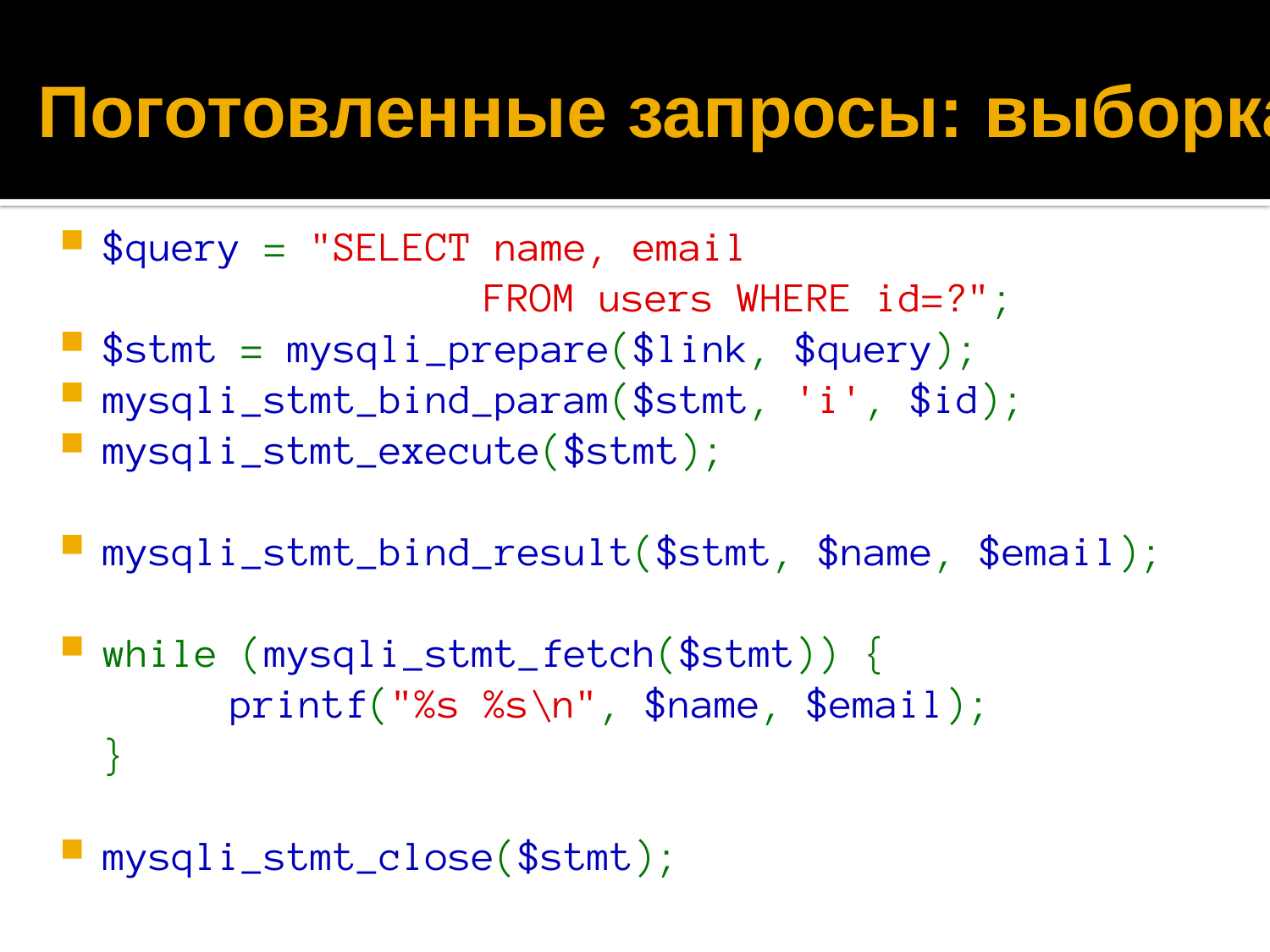

# Поготовленные запросы: выборка
$query = "SELECT name, email
			FROM users WHERE id=?";
$stmt = mysqli_prepare($link, $query);
mysqli_stmt_bind_param($stmt, 'i', $id);
mysqli_stmt_execute($stmt);

mysqli_stmt_bind_result($stmt, $name, $email);

while (mysqli_stmt_fetch($stmt)) {
	printf("%s %s\n", $name, $email);
}

mysqli_stmt_close($stmt);